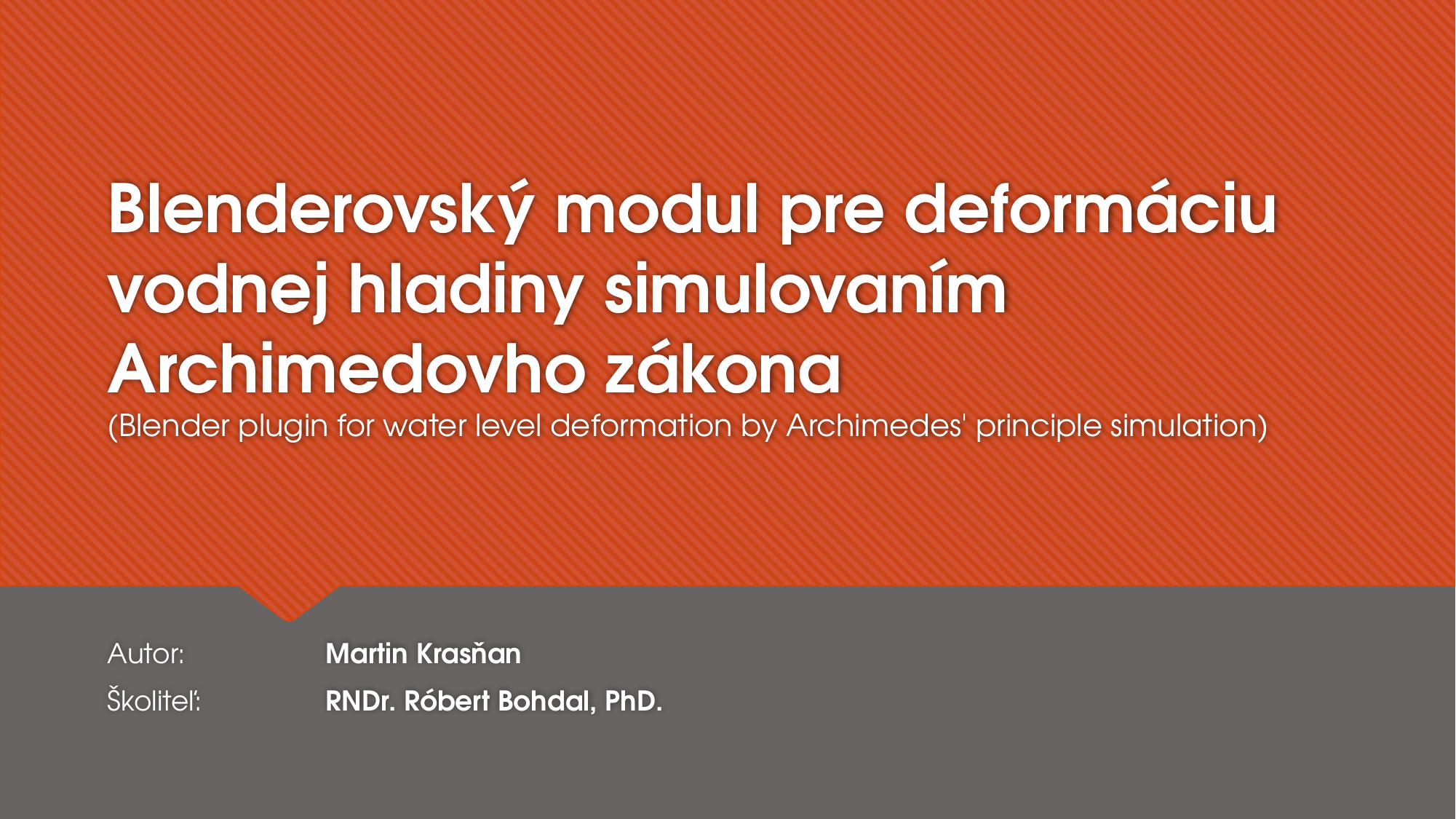

# Blenderovský modul pre deformáciu vodnej hladiny simulovaním Archimedovho zákona (Blender plugin for water level deformation by Archimedes' principle simulation)
Autor: 		Martin Krasňan
Školiteľ:  	RNDr. Róbert Bohdal, PhD.